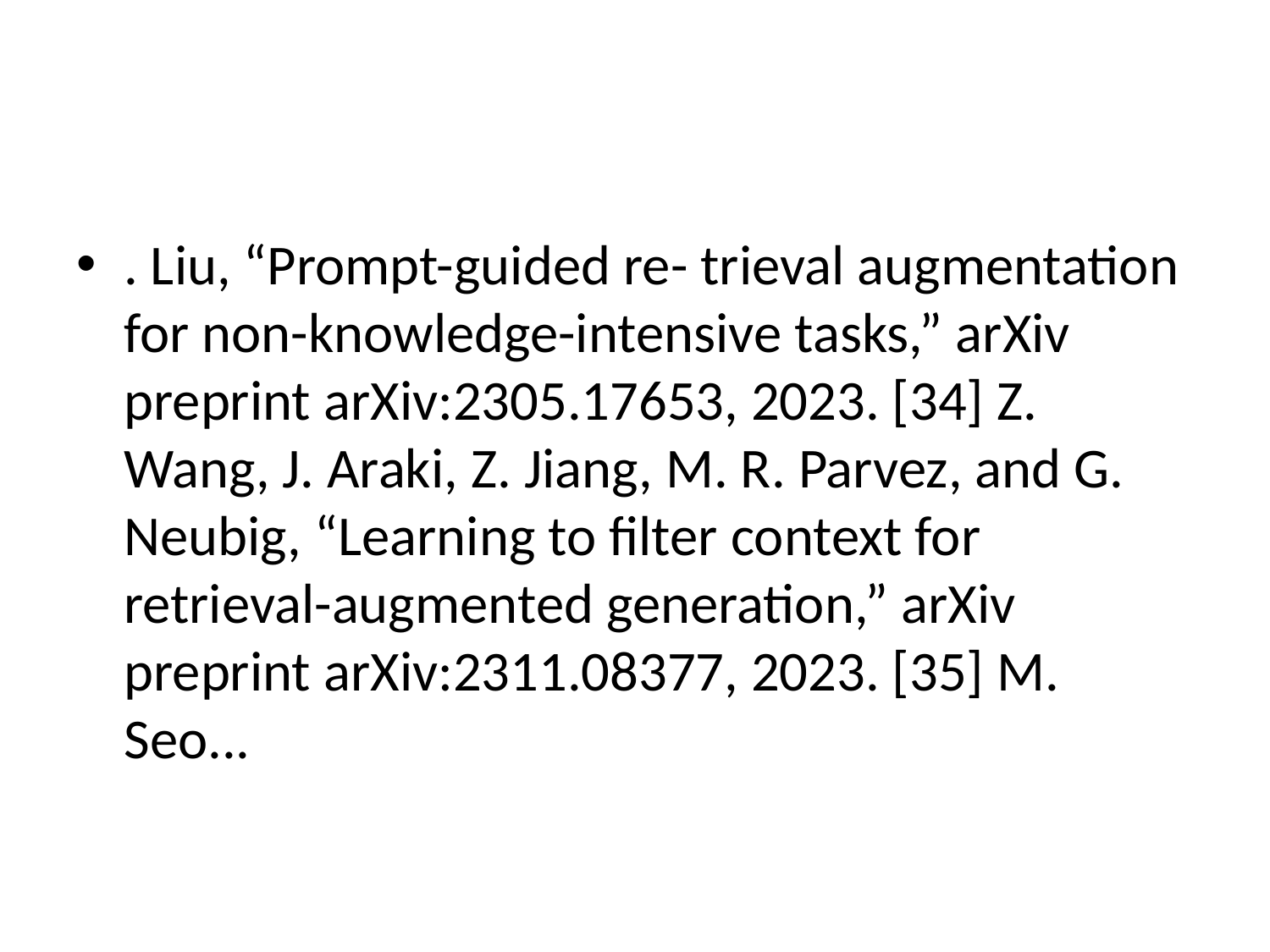

#
. Liu, “Prompt-guided re- trieval augmentation for non-knowledge-intensive tasks,” arXiv preprint arXiv:2305.17653, 2023. [34] Z. Wang, J. Araki, Z. Jiang, M. R. Parvez, and G. Neubig, “Learning to filter context for retrieval-augmented generation,” arXiv preprint arXiv:2311.08377, 2023. [35] M. Seo...